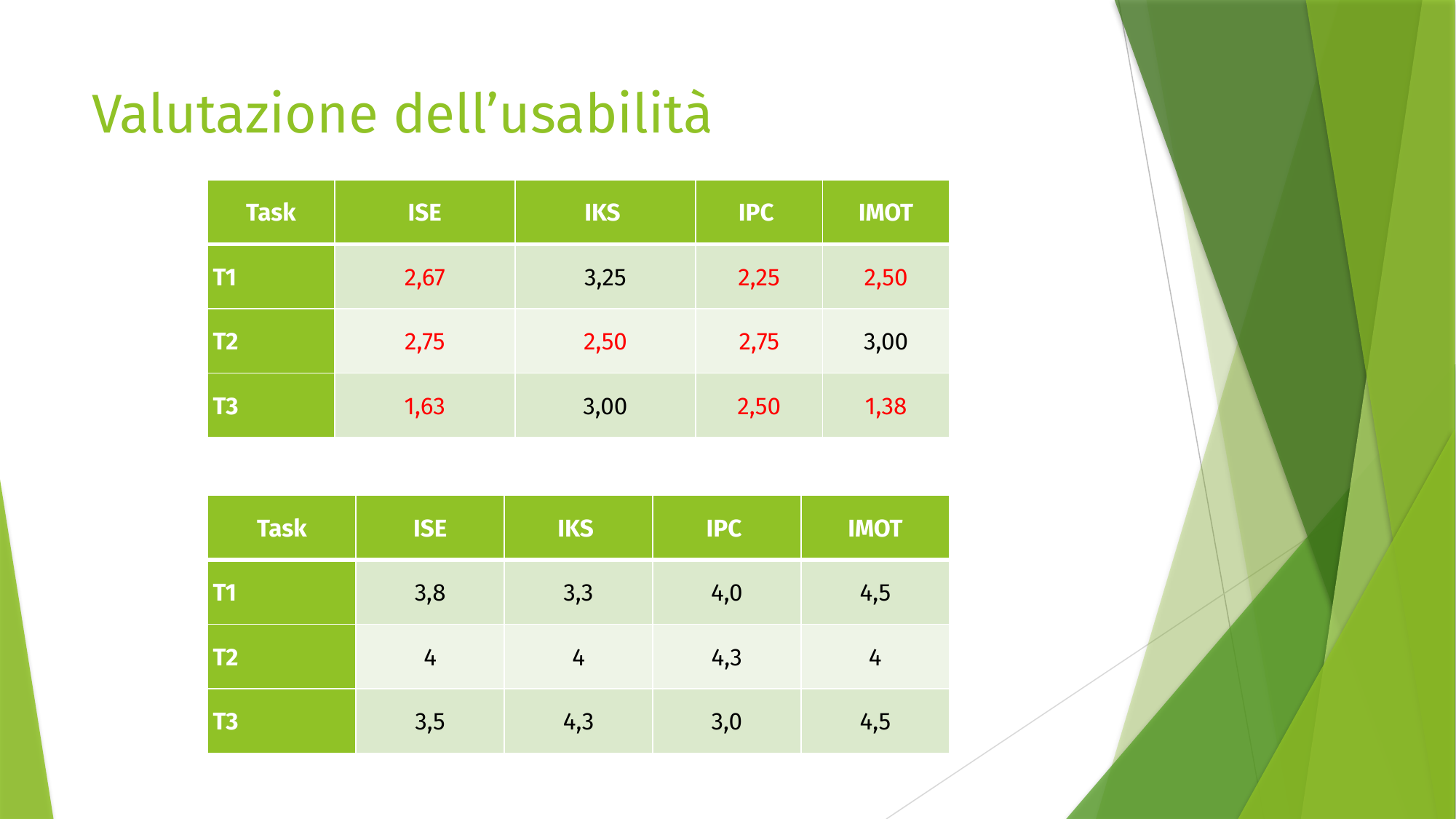

# Valutazione dell’usabilità
| Task | ISE | IKS | IPC | IMOT |
| --- | --- | --- | --- | --- |
| T1 | 2,67 | 3,25 | 2,25 | 2,50 |
| T2 | 2,75 | 2,50 | 2,75 | 3,00 |
| T3 | 1,63 | 3,00 | 2,50 | 1,38 |
| Task | ISE | IKS | IPC | IMOT |
| --- | --- | --- | --- | --- |
| T1 | 3,8 | 3,3 | 4,0 | 4,5 |
| T2 | 4 | 4 | 4,3 | 4 |
| T3 | 3,5 | 4,3 | 3,0 | 4,5 |